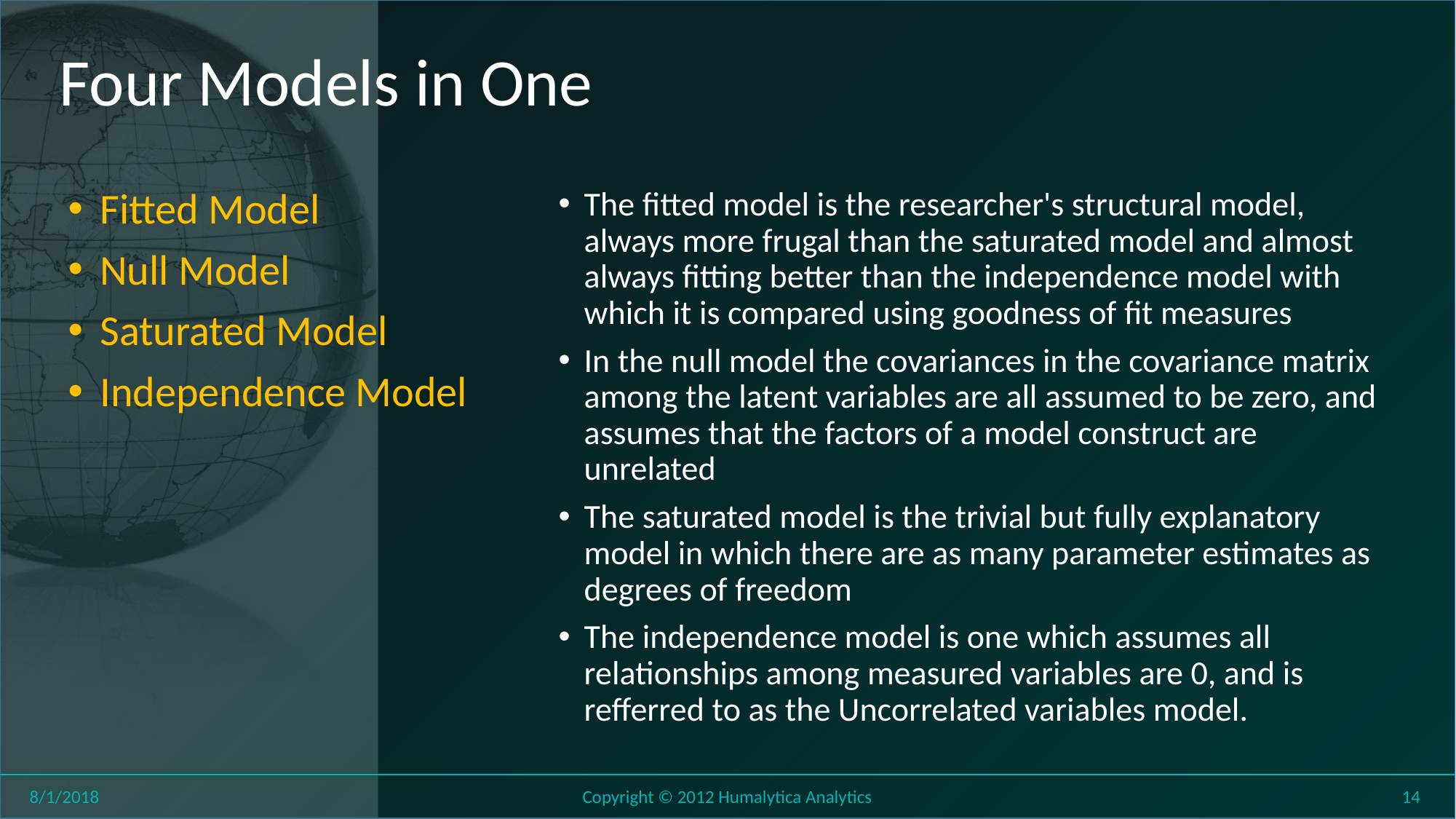

# Four Models in One
Fitted Model
Null Model
Saturated Model
Independence Model
The fitted model is the researcher's structural model, always more frugal than the saturated model and almost always fitting better than the independence model with which it is compared using goodness of fit measures
In the null model the covariances in the covariance matrix among the latent variables are all assumed to be zero, and assumes that the factors of a model construct are unrelated
The saturated model is the trivial but fully explanatory model in which there are as many parameter estimates as degrees of freedom
The independence model is one which assumes all relationships among measured variables are 0, and is refferred to as the Uncorrelated variables model.
8/1/2018
Copyright © 2012 Humalytica Analytics
14